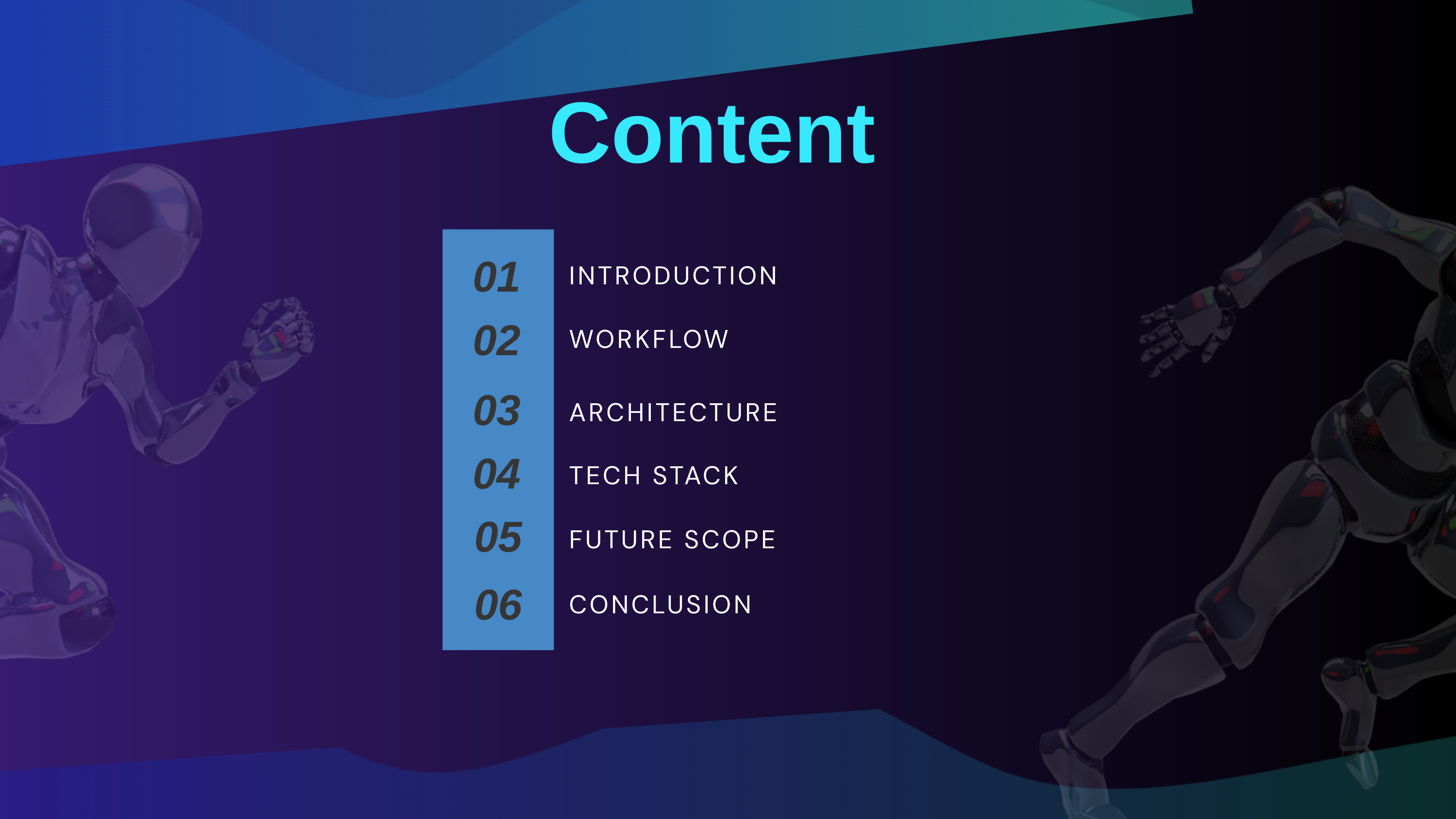

Content

01
INTRODUCTION
02
WORKFLOW
03
ARCHITECTURE
04
TECH STACK
05
FUTURE SCOPE
06
CONCLUSION